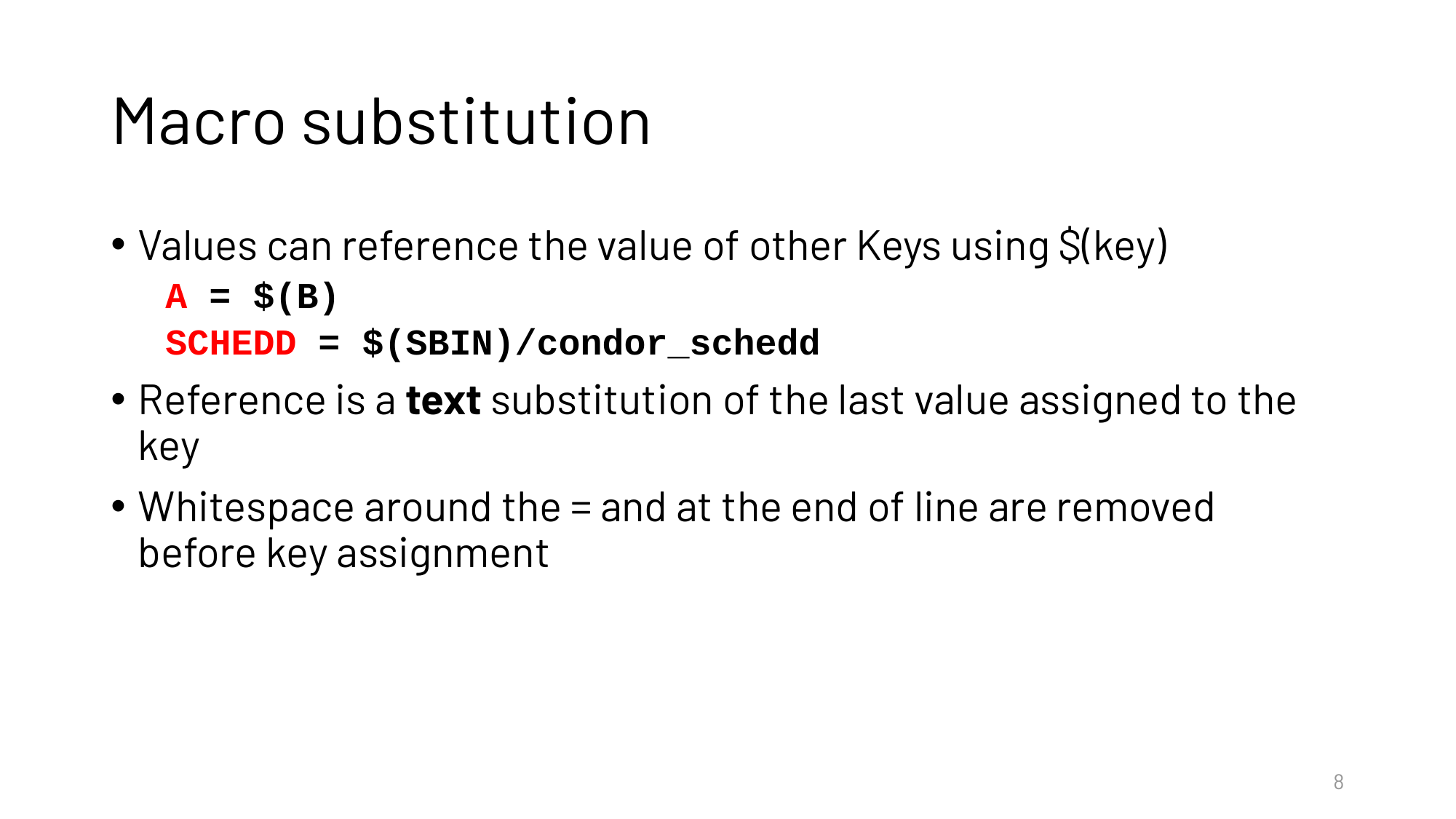

# Macro substitution
Values can reference the value of other Keys using $(key)
A = $(B)
SCHEDD = $(SBIN)/condor_schedd
Reference is a text substitution of the last value assigned to the key
Whitespace around the = and at the end of line are removed before key assignment
8